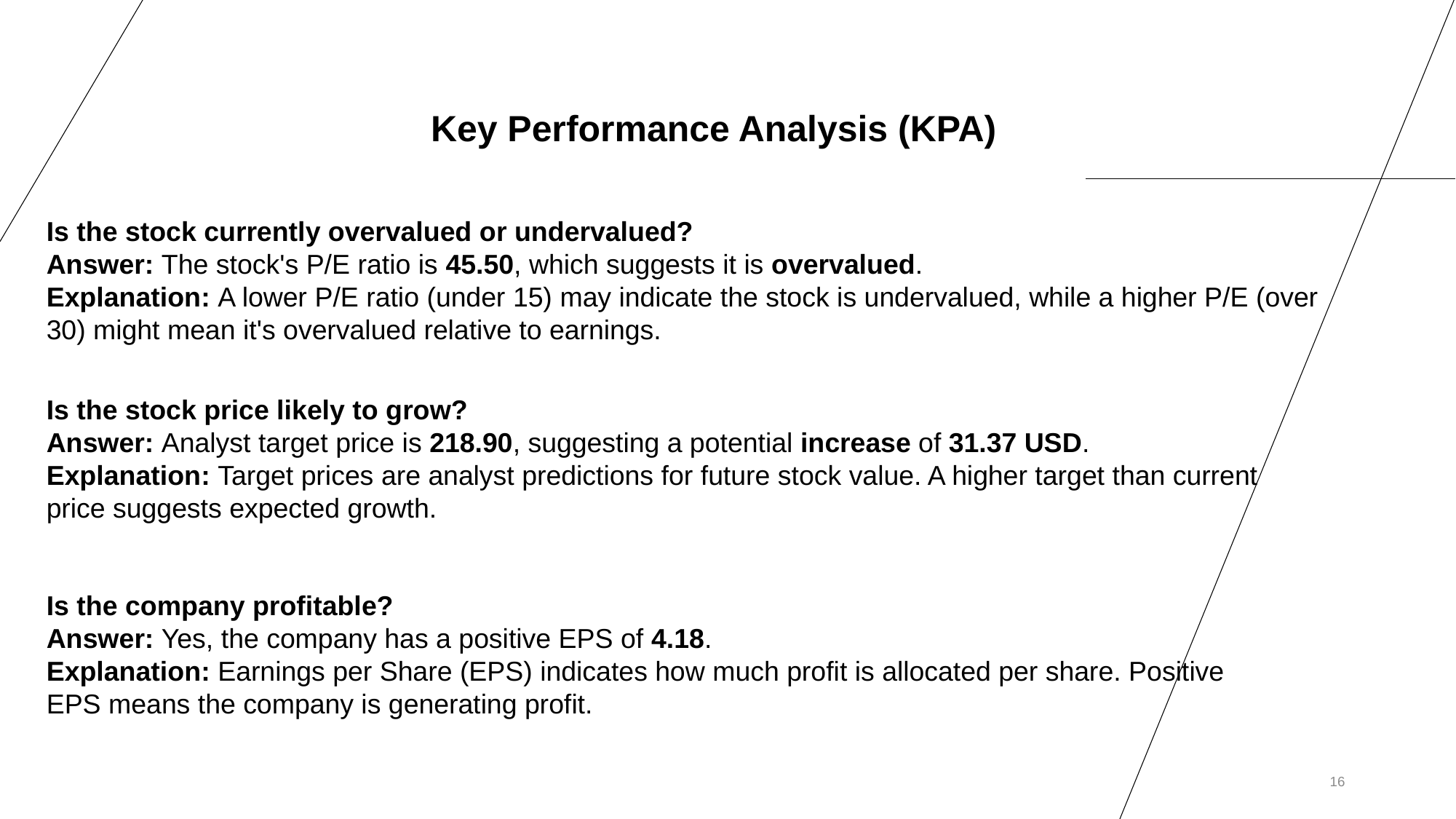

Key Performance Analysis (KPA)
Is the stock currently overvalued or undervalued?
Answer: The stock's P/E ratio is 45.50, which suggests it is overvalued.
Explanation: A lower P/E ratio (under 15) may indicate the stock is undervalued, while a higher P/E (over 30) might mean it's overvalued relative to earnings.
Is the stock price likely to grow?
Answer: Analyst target price is 218.90, suggesting a potential increase of 31.37 USD.
Explanation: Target prices are analyst predictions for future stock value. A higher target than current price suggests expected growth.
Is the company profitable?
Answer: Yes, the company has a positive EPS of 4.18.
Explanation: Earnings per Share (EPS) indicates how much profit is allocated per share. Positive EPS means the company is generating profit.
16